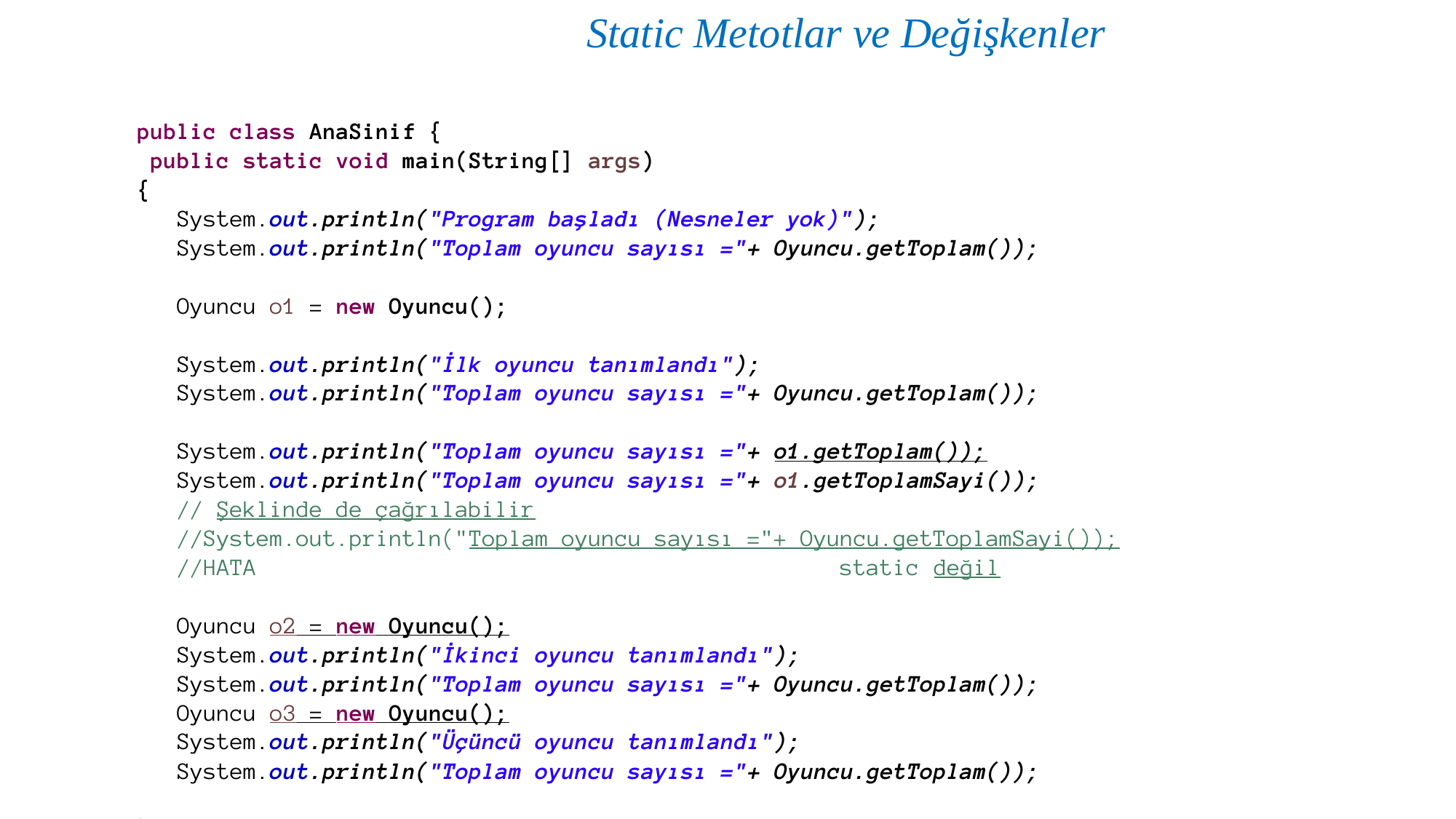

Static Metotlar ve Değişkenler
public class AnaSinif {
 public static void main(String[] args)
{
   System.out.println("Program başladı (Nesneler yok)");
   System.out.println("Toplam oyuncu sayısı ="+ Oyuncu.getToplam());

   Oyuncu o1 = new Oyuncu();

   System.out.println("İlk oyuncu tanımlandı");
   System.out.println("Toplam oyuncu sayısı ="+ Oyuncu.getToplam());

   System.out.println("Toplam oyuncu sayısı ="+ o1.getToplam());
   System.out.println("Toplam oyuncu sayısı ="+ o1.getToplamSayi());
   // Şeklinde de çağrılabilir
   //System.out.println("Toplam oyuncu sayısı ="+ Oyuncu.getToplamSayi());
   //HATA                                            static değil

   Oyuncu o2 = new Oyuncu();
   System.out.println("İkinci oyuncu tanımlandı");
   System.out.println("Toplam oyuncu sayısı ="+ Oyuncu.getToplam());
   Oyuncu o3 = new Oyuncu();
   System.out.println("Üçüncü oyuncu tanımlandı");
   System.out.println("Toplam oyuncu sayısı ="+ Oyuncu.getToplam());

}
}